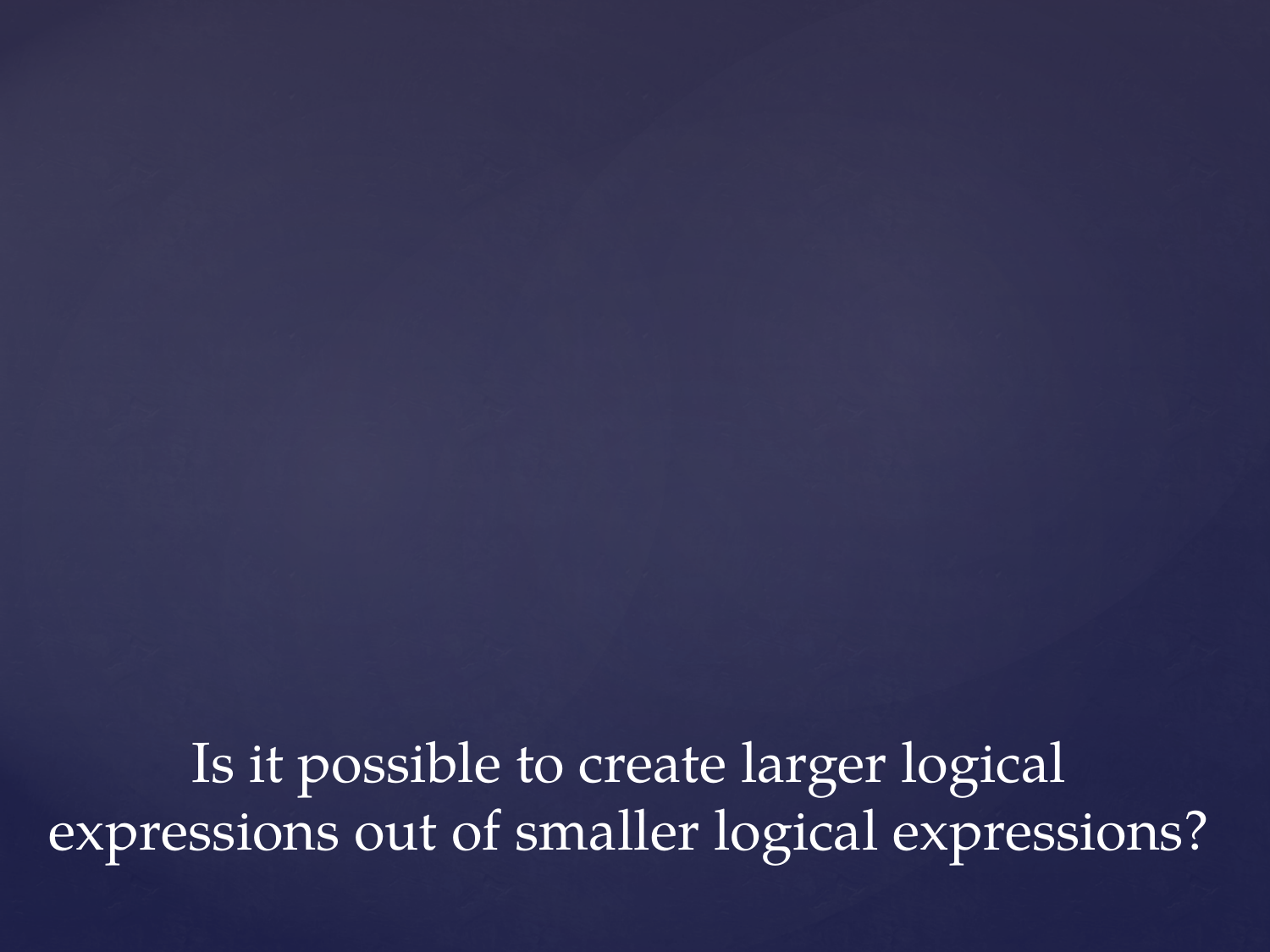

# Is it possible to create larger logical expressions out of smaller logical expressions?